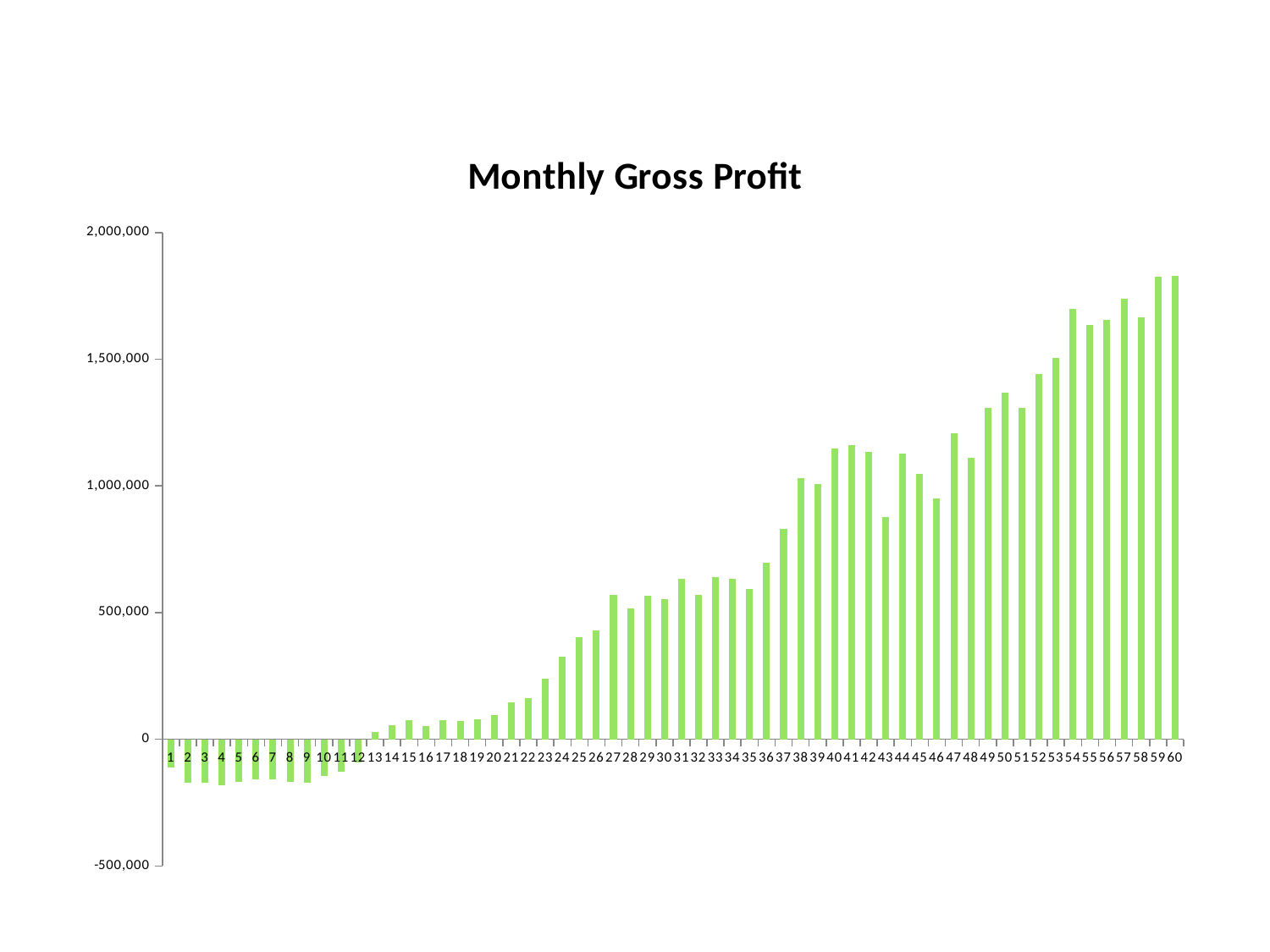

### Chart: Monthly Gross Profit

| Category | Gross Profit |
|---|---|
| 1 | -111375.244 |
| 2 | -170239.64800000004 |
| 3 | -171930.54800000018 |
| 4 | -182159.0300000005 |
| 5 | -167826.3219999991 |
| 6 | -158030.29000000004 |
| 7 | -160106.12800000096 |
| 8 | -168783.2259999998 |
| 9 | -173155.56399999838 |
| 10 | -146063.9039999994 |
| 11 | -127634.85799999512 |
| 12 | -91669.78600000171 |
| 13 | 29472.87400000496 |
| 14 | 55448.84600000549 |
| 15 | 74339.27000001259 |
| 16 | 51949.39599999972 |
| 17 | 75483.60400000494 |
| 18 | 72431.73200000077 |
| 19 | 77248.30599999474 |
| 20 | 94231.8160000029 |
| 21 | 143838.80599999242 |
| 22 | 161783.83799997345 |
| 23 | 238337.2359999651 |
| 24 | 324664.5219999794 |
| 25 | 404234.231999984 |
| 26 | 428815.31199998036 |
| 27 | 570548.4599999906 |
| 28 | 517996.12999999523 |
| 29 | 566645.3980000662 |
| 30 | 554116.4679999929 |
| 31 | 632629.1279999996 |
| 32 | 569226.7939999625 |
| 33 | 639408.1900000991 |
| 34 | 634409.6880000765 |
| 35 | 591825.4140000138 |
| 36 | 697905.2800000217 |
| 37 | 830577.5199998887 |
| 38 | 1031602.0339999534 |
| 39 | 1007566.2860000264 |
| 40 | 1146655.6060000062 |
| 41 | 1160570.815999981 |
| 42 | 1132947.799999807 |
| 43 | 878449.3419998437 |
| 44 | 1128383.2139999997 |
| 45 | 1046831.9199998695 |
| 46 | 950531.9740000777 |
| 47 | 1207453.9819998667 |
| 48 | 1109491.3419999052 |
| 49 | 1306891.617999846 |
| 50 | 1368014.8119999599 |
| 51 | 1307404.6600001901 |
| 52 | 1440356.637999896 |
| 53 | 1506206.2679996789 |
| 54 | 1698063.9519998357 |
| 55 | 1635353.4679999426 |
| 56 | 1654159.5459994264 |
| 57 | 1739546.308000097 |
| 58 | 1664595.7600000016 |
| 59 | 1825913.1959997043 |
| 60 | 1830717.1899997517 |